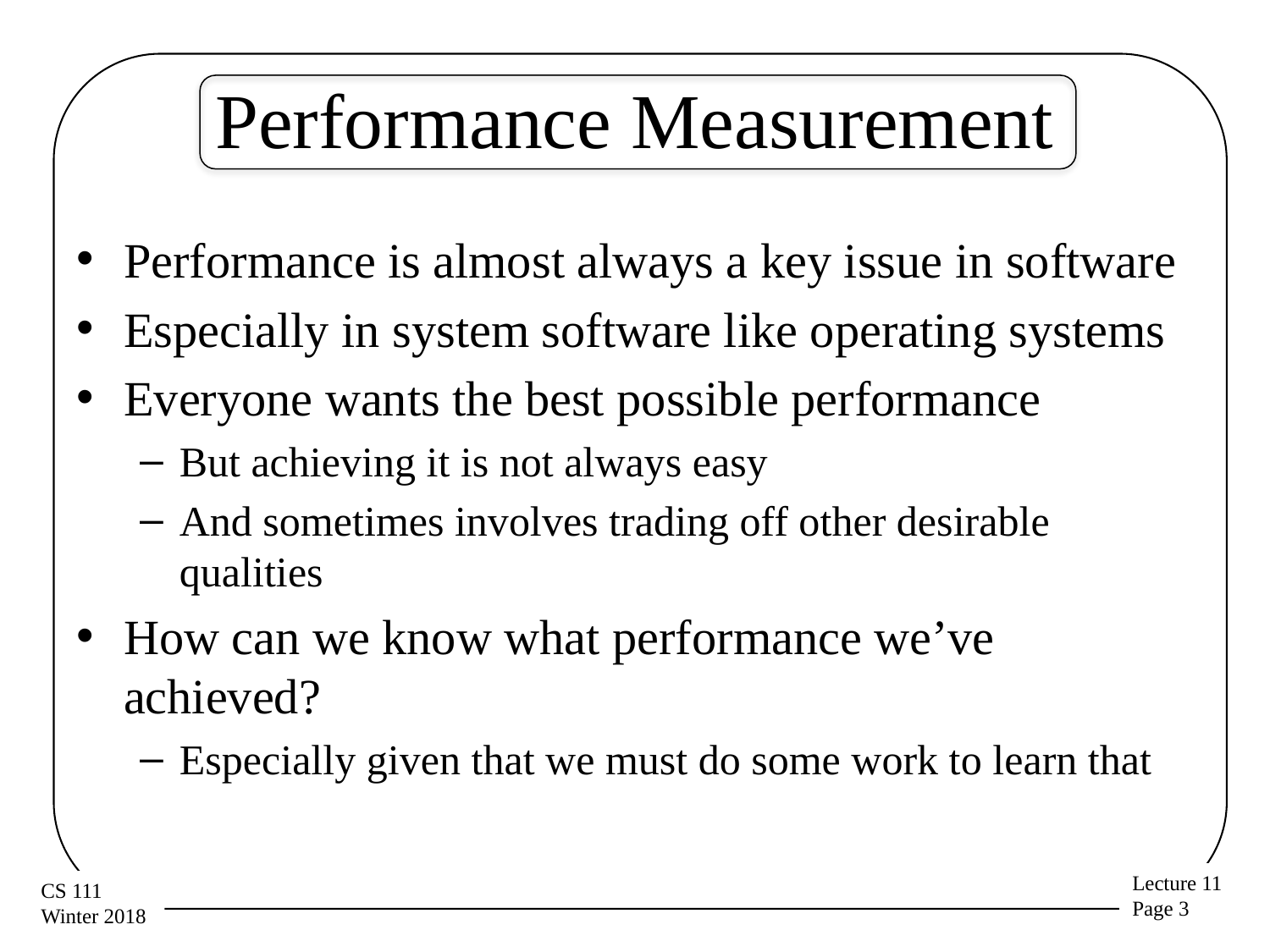

# Performance Measurement

Performance is almost always a key issue in software
Especially in system software like operating systems
Everyone wants the best possible performance
But achieving it is not always easy
And sometimes involves trading off other desirable qualities
How can we know what performance we’ve achieved?
Especially given that we must do some work to learn that